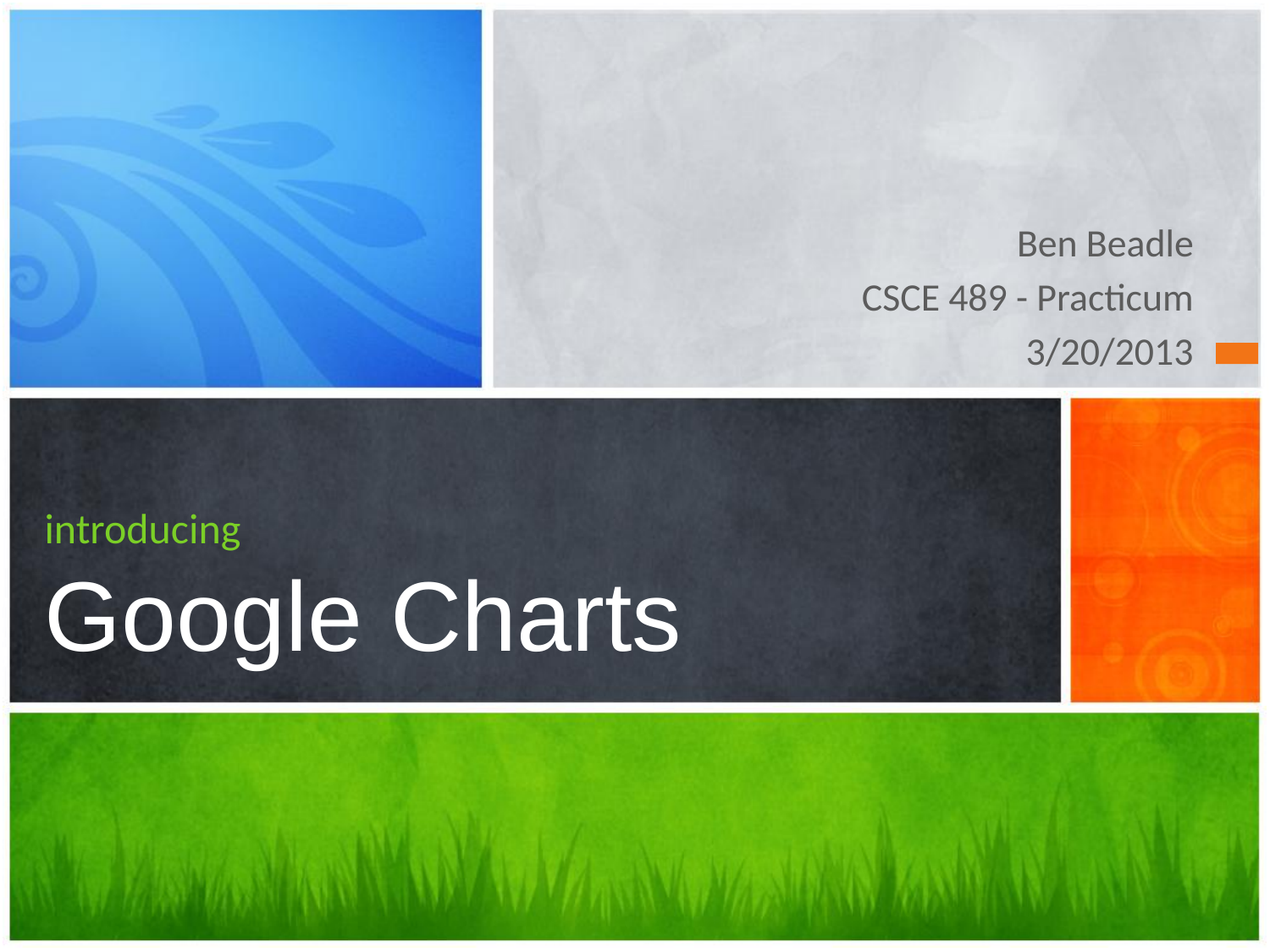

Ben Beadle
CSCE 489 - Practicum
3/20/2013
# introducing Google Charts